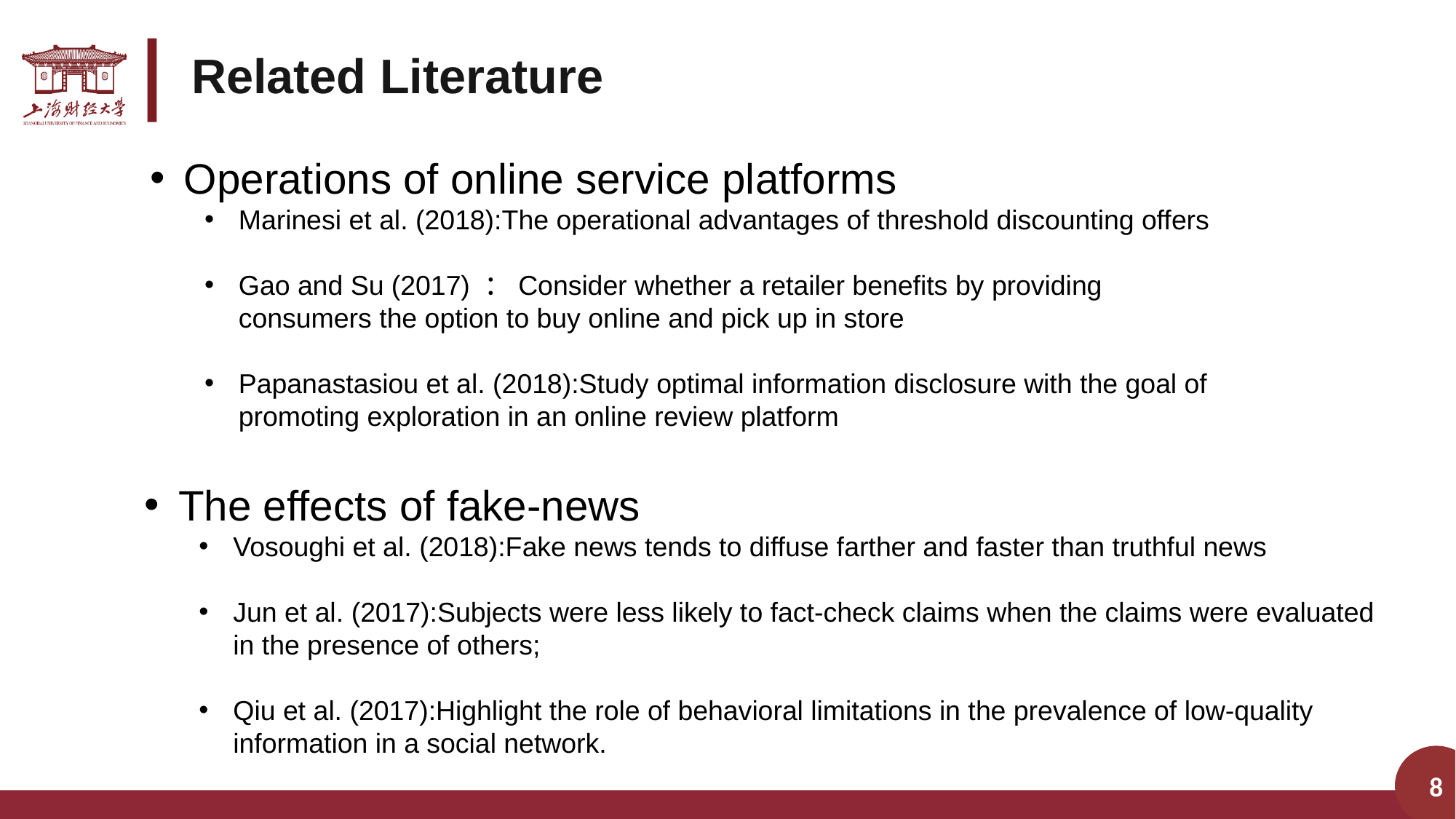

# Related Literature
Operations of online service platforms
Marinesi et al. (2018):The operational advantages of threshold discounting offers

Gao and Su (2017) ：Consider whether a retailer benefits by providing consumers the option to buy online and pick up in store

Papanastasiou et al. (2018):Study optimal information disclosure with the goal of promoting exploration in an online review platform
The effects of fake-news
Vosoughi et al. (2018):Fake news tends to diffuse farther and faster than truthful news

Jun et al. (2017):Subjects were less likely to fact-check claims when the claims were evaluated in the presence of others;

Qiu et al. (2017):Highlight the role of behavioral limitations in the prevalence of low-quality information in a social network.